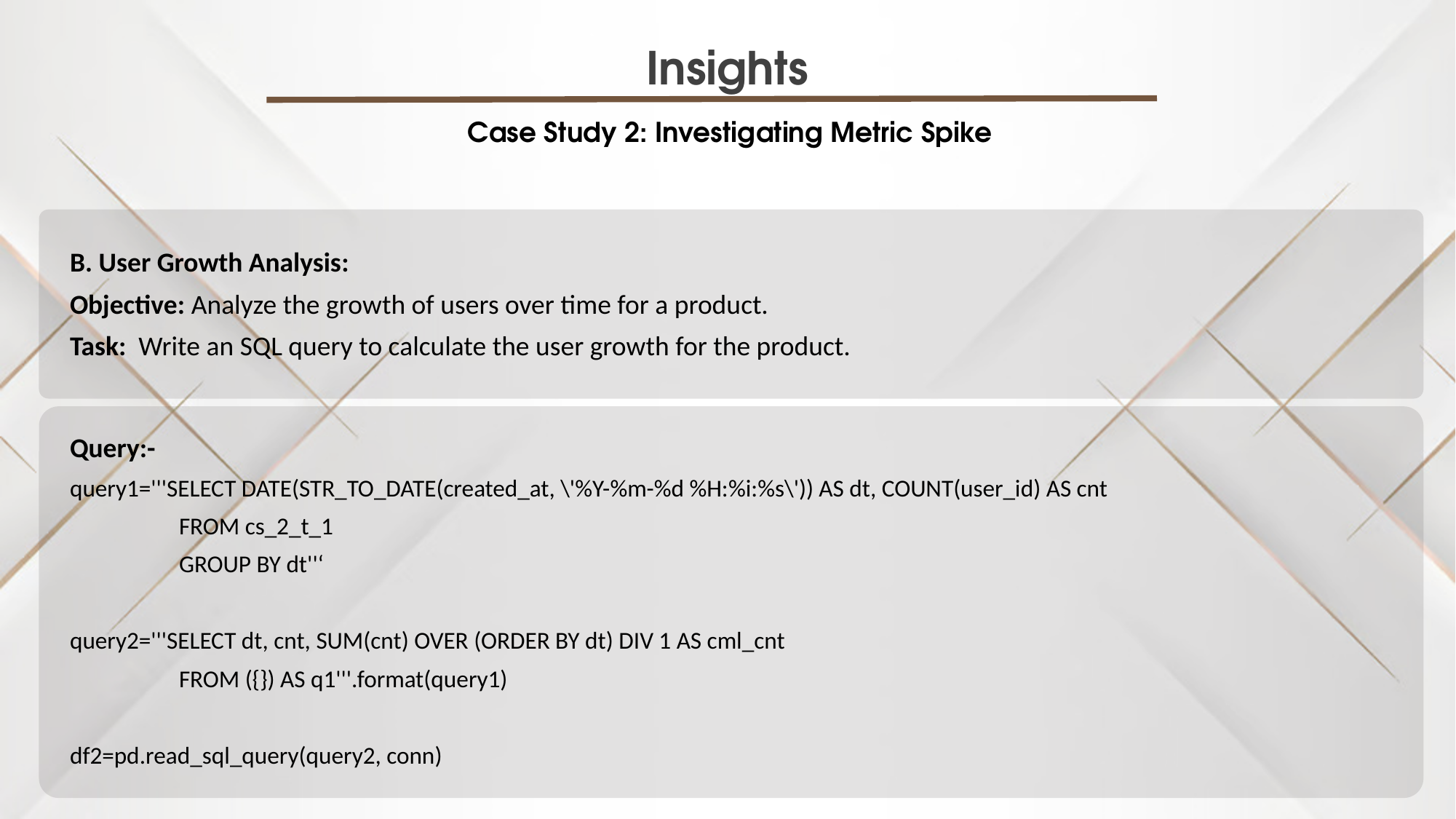

Insights
Case Study 2: Investigating Metric Spike

B. User Growth Analysis:
Objective: Analyze the growth of users over time for a product.
Task:  Write an SQL query to calculate the user growth for the product.

Query:-
query1='''SELECT DATE(STR_TO_DATE(created_at, \'%Y-%m-%d %H:%i:%s\')) AS dt, COUNT(user_id) AS cnt
	FROM cs_2_t_1
	GROUP BY dt''‘

query2='''SELECT dt, cnt, SUM(cnt) OVER (ORDER BY dt) DIV 1 AS cml_cnt
	FROM ({}) AS q1'''.format(query1)

df2=pd.read_sql_query(query2, conn)